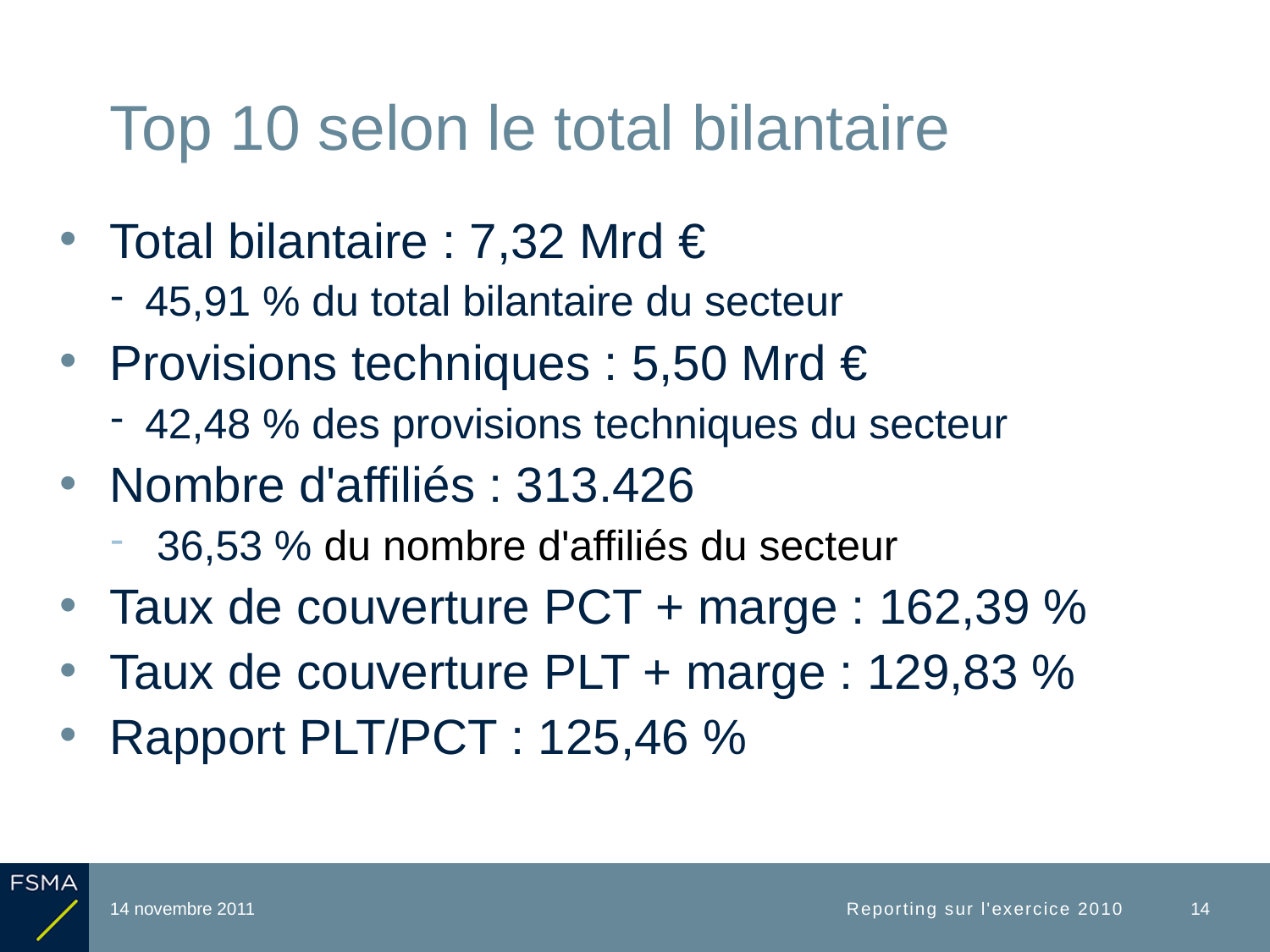

# Top 10 selon le total bilantaire
Total bilantaire : 7,32 Mrd €
45,91 % du total bilantaire du secteur
Provisions techniques : 5,50 Mrd €
42,48 % des provisions techniques du secteur
Nombre d'affiliés : 313.426
 36,53 % du nombre d'affiliés du secteur
Taux de couverture PCT + marge : 162,39 %
Taux de couverture PLT + marge : 129,83 %
Rapport PLT/PCT : 125,46 %
14 novembre 2011
Reporting sur l'exercice 2010
14